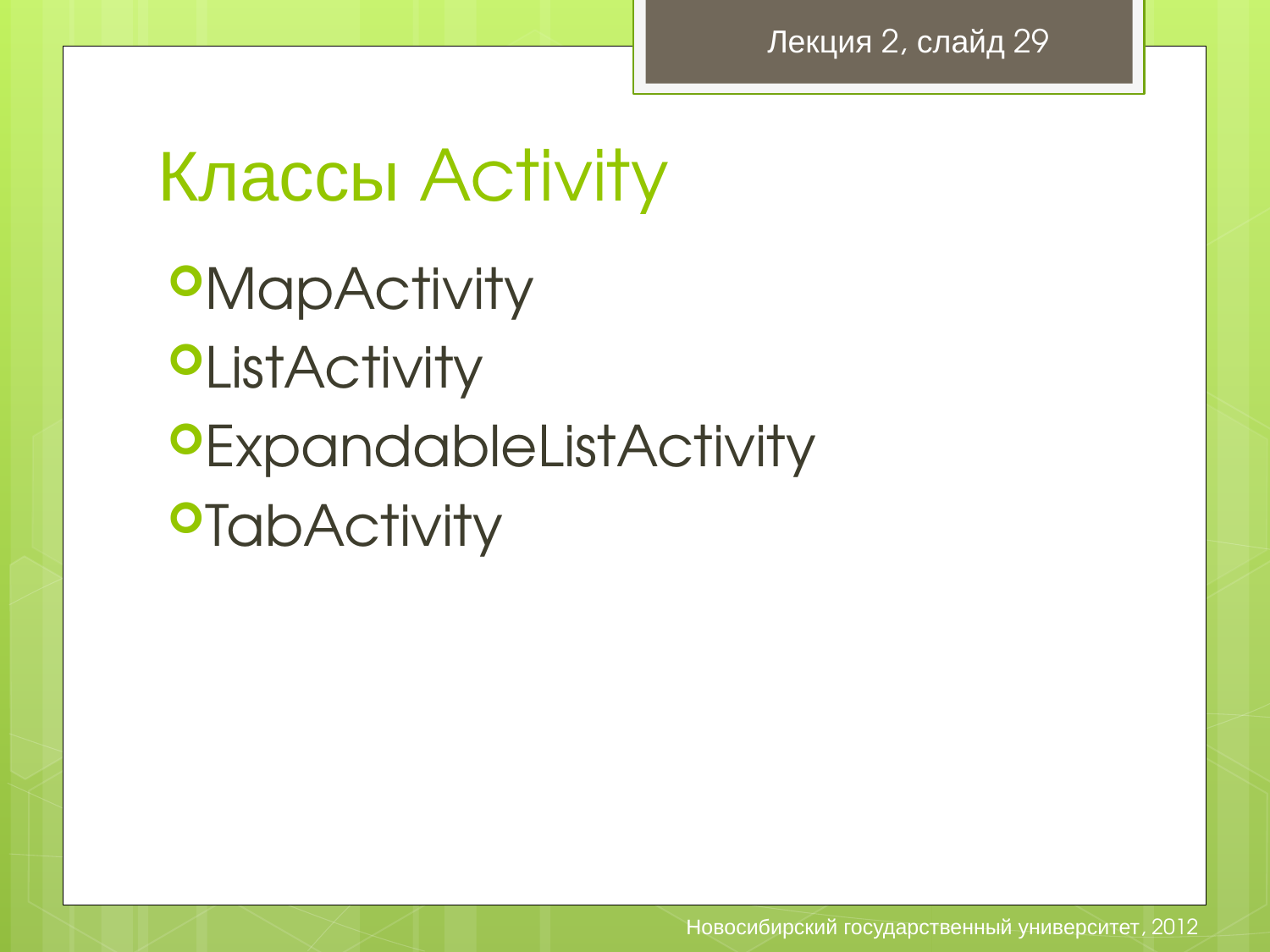

Лекция 2, слайд 29
# Классы Activity
MapActivity
ListActivity
ExpandableListActivity
TabActivity
Новосибирский государственный университет, 2012